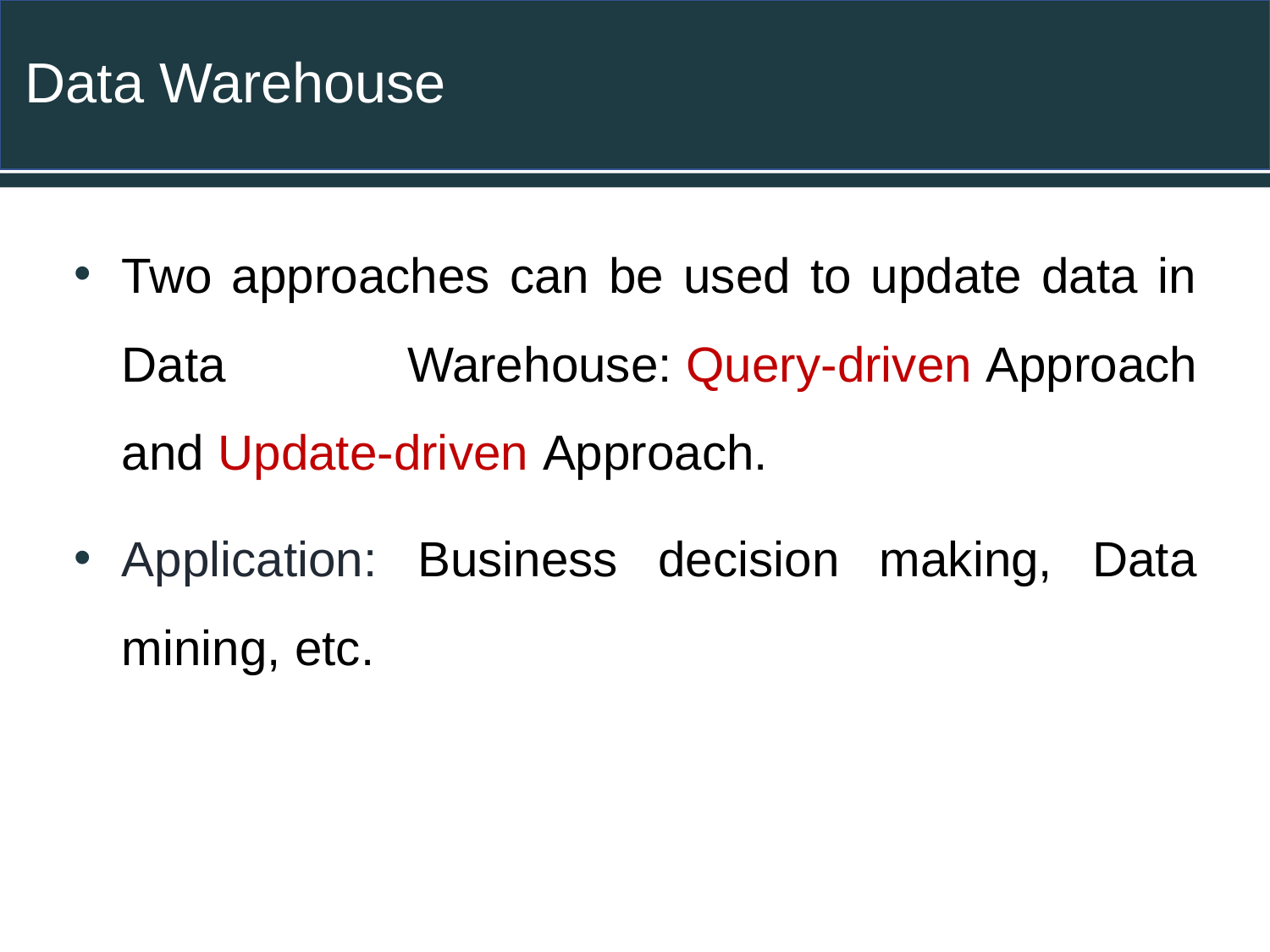

# Data Warehouse
Two approaches can be used to update data in Data Warehouse: Query-driven Approach and Update-driven Approach.
Application: Business decision making, Data mining, etc.